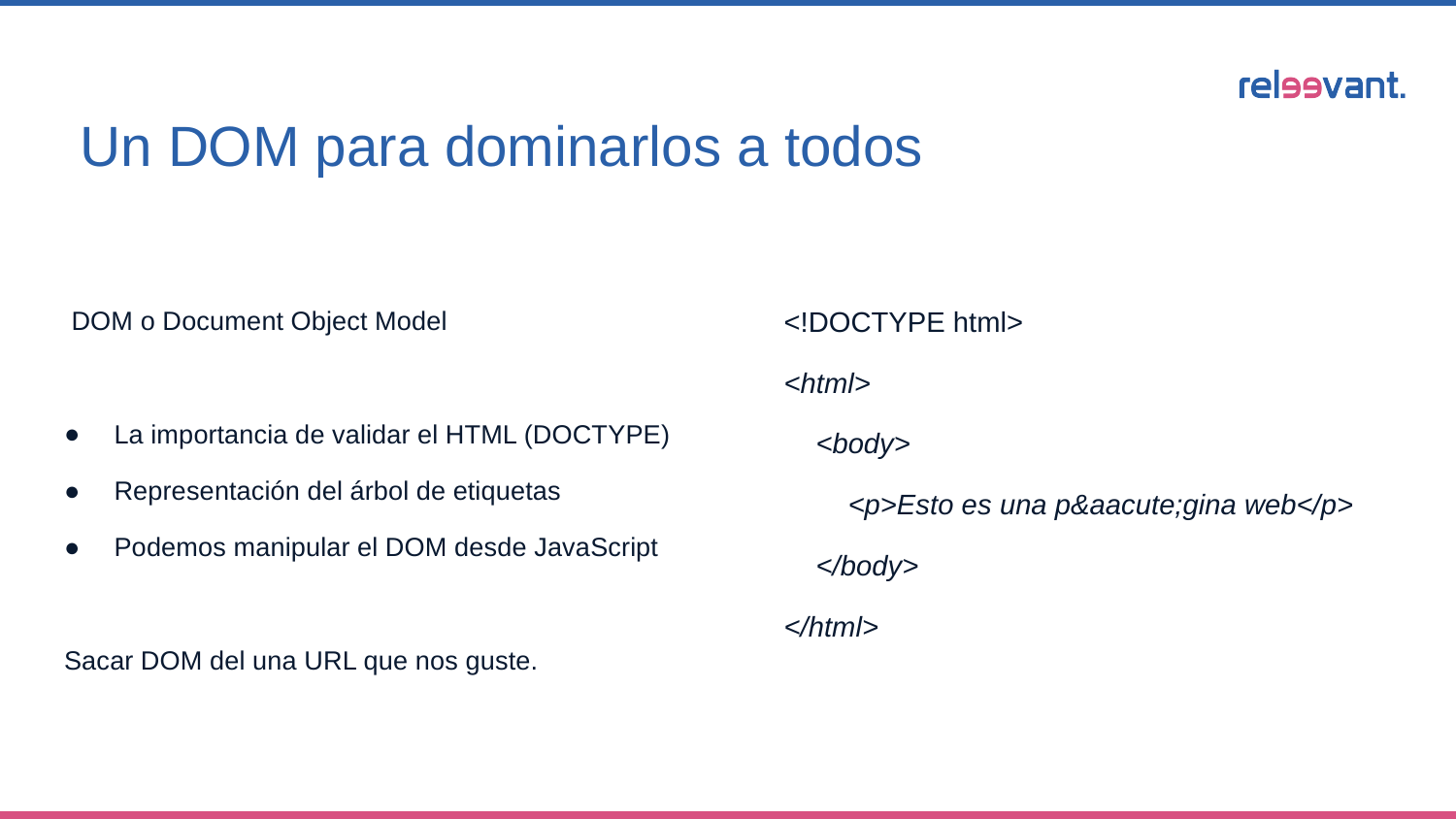

Un DOM para dominarlos a todos

 DOM o Document Object Model

La importancia de validar el HTML (DOCTYPE)
Representación del árbol de etiquetas
Podemos manipular el DOM desde JavaScript

Sacar DOM del una URL que nos guste.

<!DOCTYPE html>
<html>
    <body>
        <p>Esto es una p&aacute;gina web</p>
    </body>
</html>